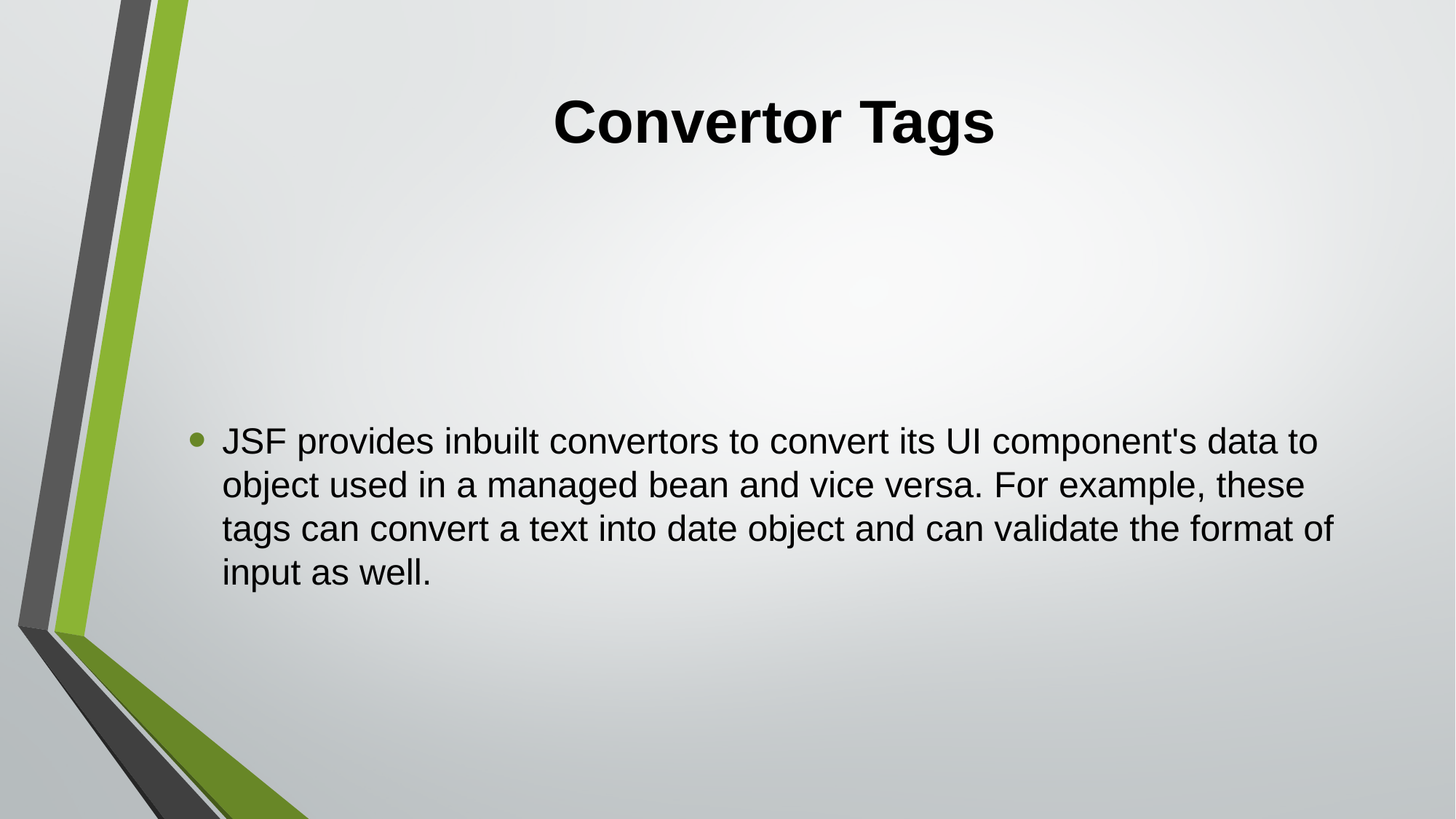

# Convertor Tags
JSF provides inbuilt convertors to convert its UI component's data to object used in a managed bean and vice versa. For example, these tags can convert a text into date object and can validate the format of input as well.